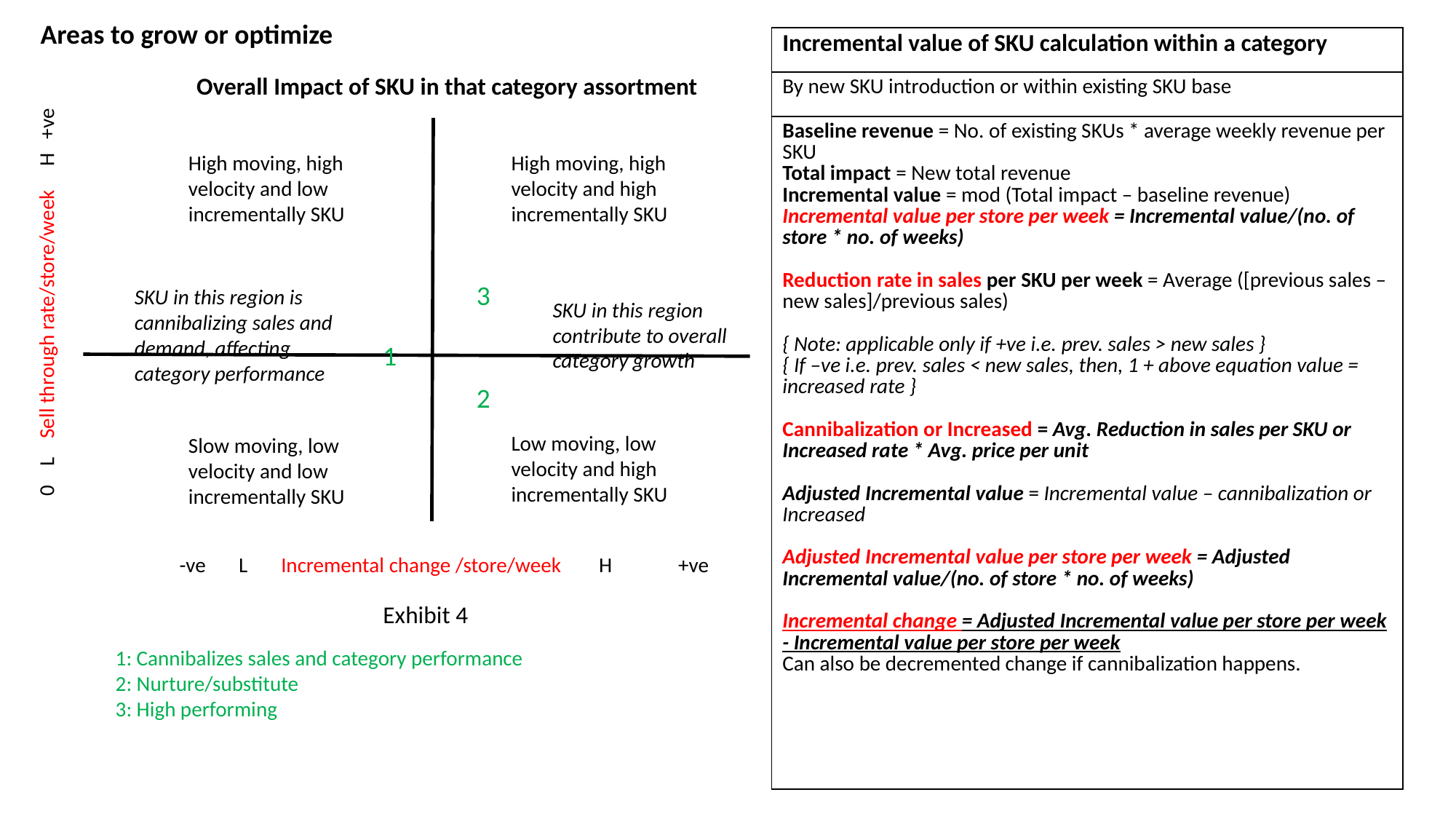

Areas to grow or optimize
| Incremental value of SKU calculation within a category |
| --- |
| By new SKU introduction or within existing SKU base |
| Baseline revenue = No. of existing SKUs \* average weekly revenue per SKU Total impact = New total revenue Incremental value = mod (Total impact – baseline revenue) Incremental value per store per week = Incremental value/(no. of store \* no. of weeks) Reduction rate in sales per SKU per week = Average ([previous sales – new sales]/previous sales) { Note: applicable only if +ve i.e. prev. sales > new sales } { If –ve i.e. prev. sales < new sales, then, 1 + above equation value = increased rate } Cannibalization or Increased = Avg. Reduction in sales per SKU or Increased rate \* Avg. price per unit Adjusted Incremental value = Incremental value – cannibalization or Increased Adjusted Incremental value per store per week = Adjusted Incremental value/(no. of store \* no. of weeks) Incremental change = Adjusted Incremental value per store per week - Incremental value per store per week Can also be decremented change if cannibalization happens. |
Overall Impact of SKU in that category assortment
High moving, high velocity and low incrementally SKU
High moving, high velocity and high incrementally SKU
3
SKU in this region is cannibalizing sales and demand, affecting category performance
0    L    Sell through rate/store/week     H   +ve
SKU in this region contribute to overall category growth
1
2
Low moving, low velocity and high incrementally SKU
Slow moving, low velocity and low incrementally SKU
-ve       L       Incremental change /store/week        H              +ve
Exhibit 4
1: Cannibalizes sales and category performance
2: Nurture/substitute
3: High performing